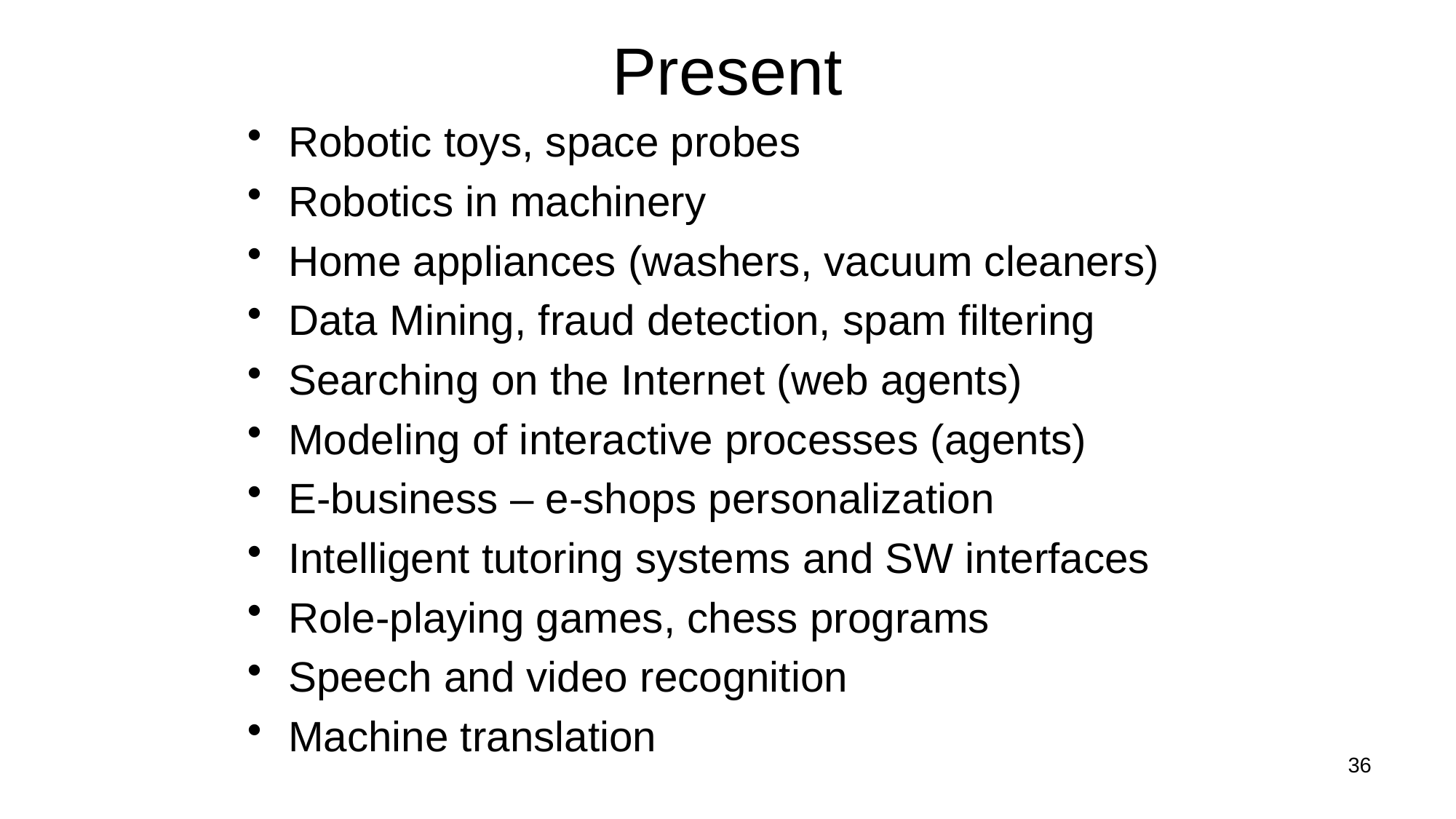

# Present
Robotic toys, space probes
Robotics in machinery
Home appliances (washers, vacuum cleaners)
Data Mining, fraud detection, spam filtering
Searching on the Internet (web agents)
Modeling of interactive processes (agents)
E-business – e-shops personalization
Intelligent tutoring systems and SW interfaces
Role-playing games, chess programs
Speech and video recognition
Machine translation
36